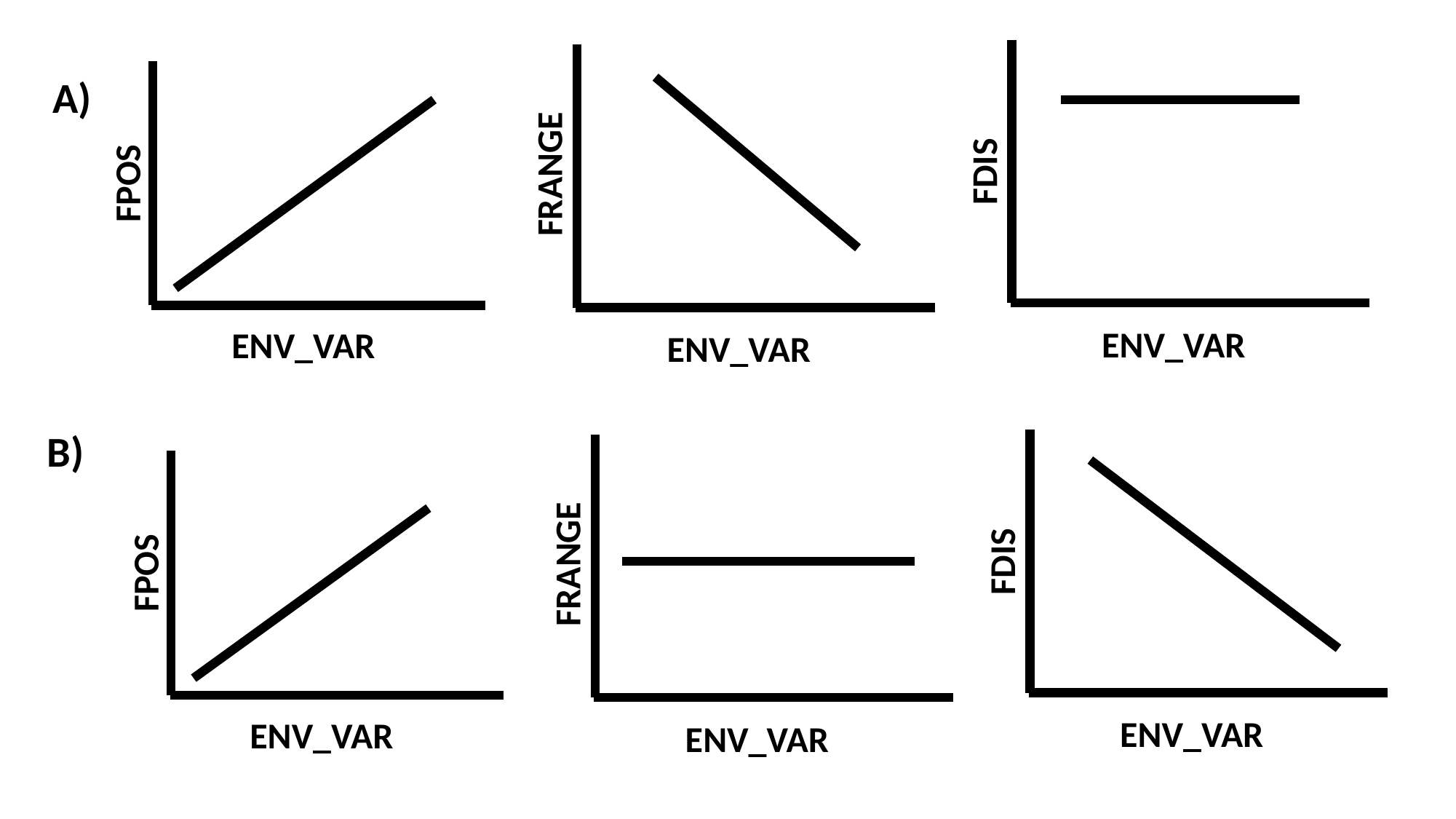

FDIS
ENV_VAR
FRANGE
ENV_VAR
FPOS
ENV_VAR
FDIS
ENV_VAR
FRANGE
ENV_VAR
FPOS
ENV_VAR
A)
B)